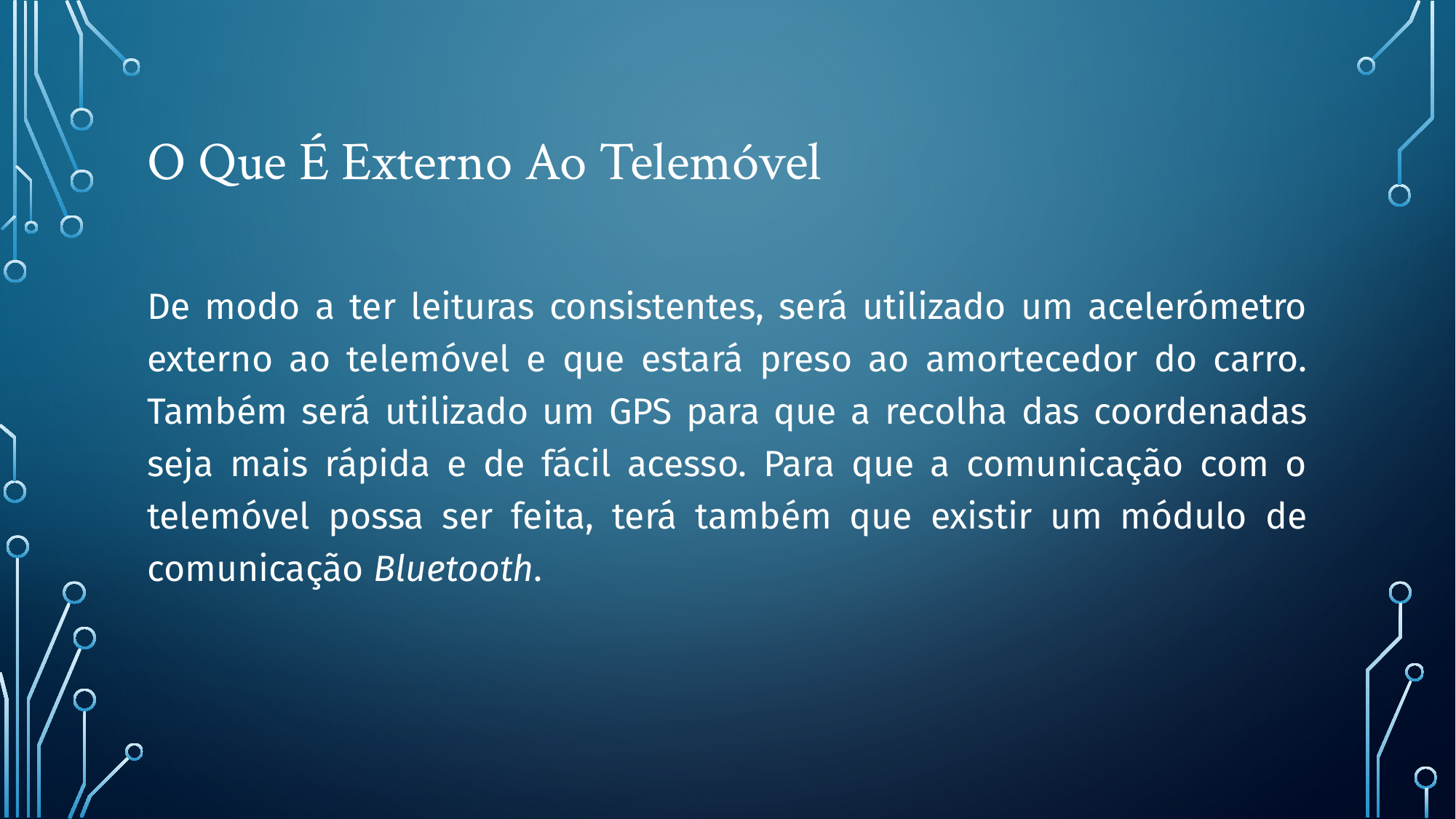

# O Que É Externo Ao Telemóvel
De modo a ter leituras consistentes, será utilizado um acelerómetro externo ao telemóvel e que estará preso ao amortecedor do carro. Também será utilizado um GPS para que a recolha das coordenadas seja mais rápida e de fácil acesso. Para que a comunicação com o telemóvel possa ser feita, terá também que existir um módulo de comunicação Bluetooth.